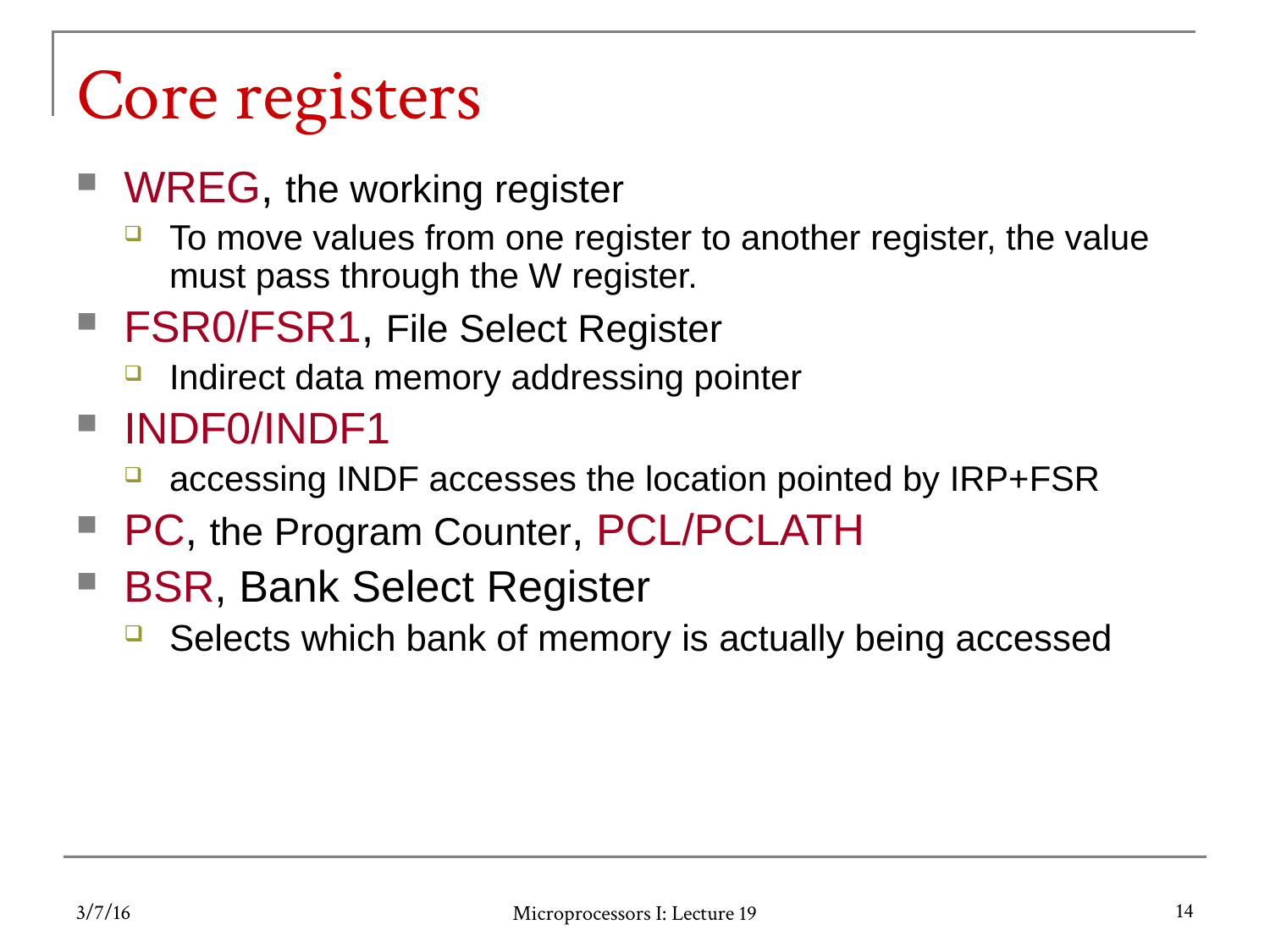

# Core registers
WREG, the working register
To move values from one register to another register, the value must pass through the W register.
FSR0/FSR1, File Select Register
Indirect data memory addressing pointer
INDF0/INDF1
accessing INDF accesses the location pointed by IRP+FSR
PC, the Program Counter, PCL/PCLATH
BSR, Bank Select Register
Selects which bank of memory is actually being accessed

3/7/16
14
Microprocessors I: Lecture 19